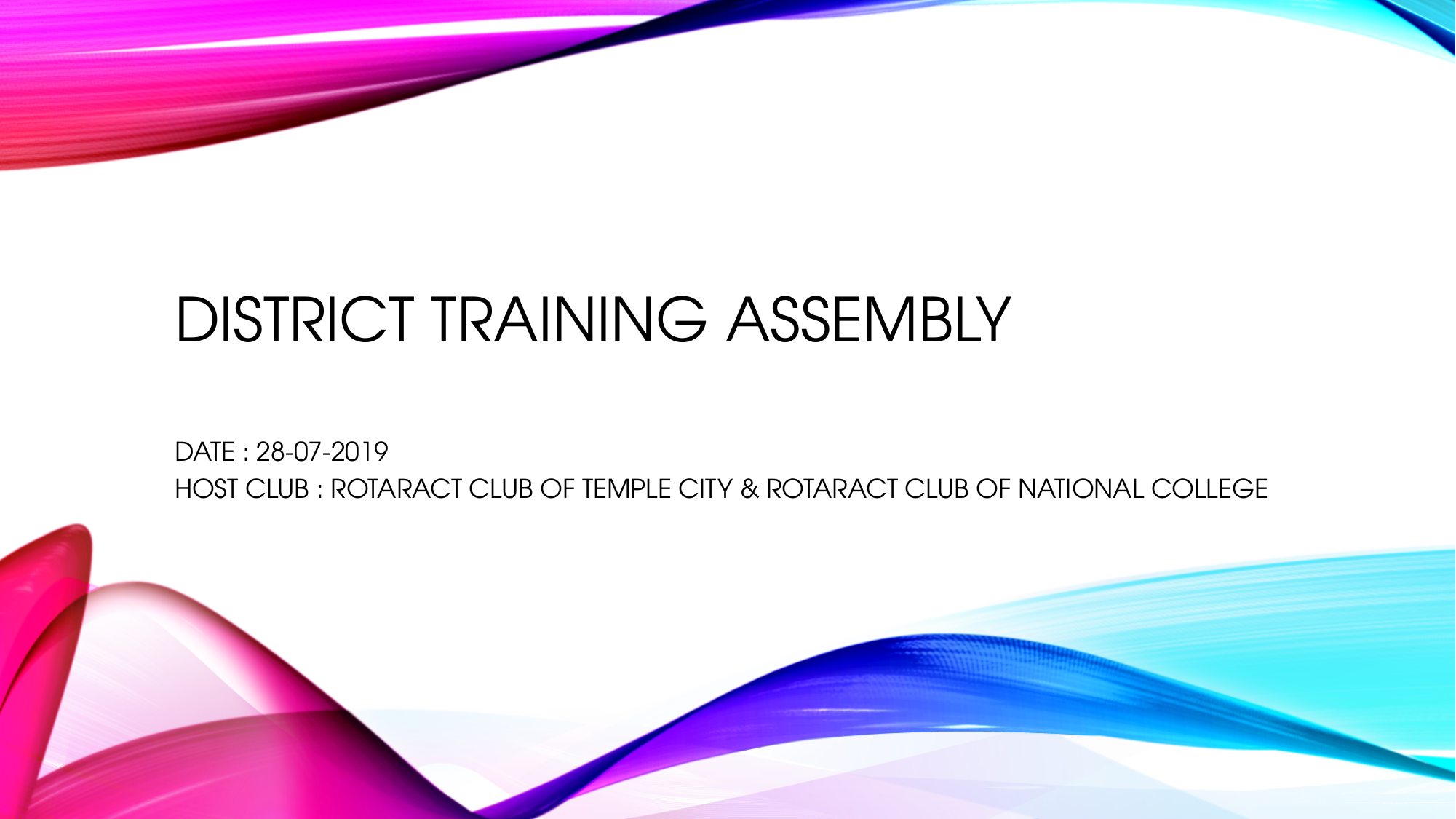

# DISTRICT TRAINING ASSEMBLY
DATE : 28-07-2019
HOST CLUB : ROTARACT CLUB OF TEMPLE CITY & ROTARACT CLUB OF NATIONAL COLLEGE